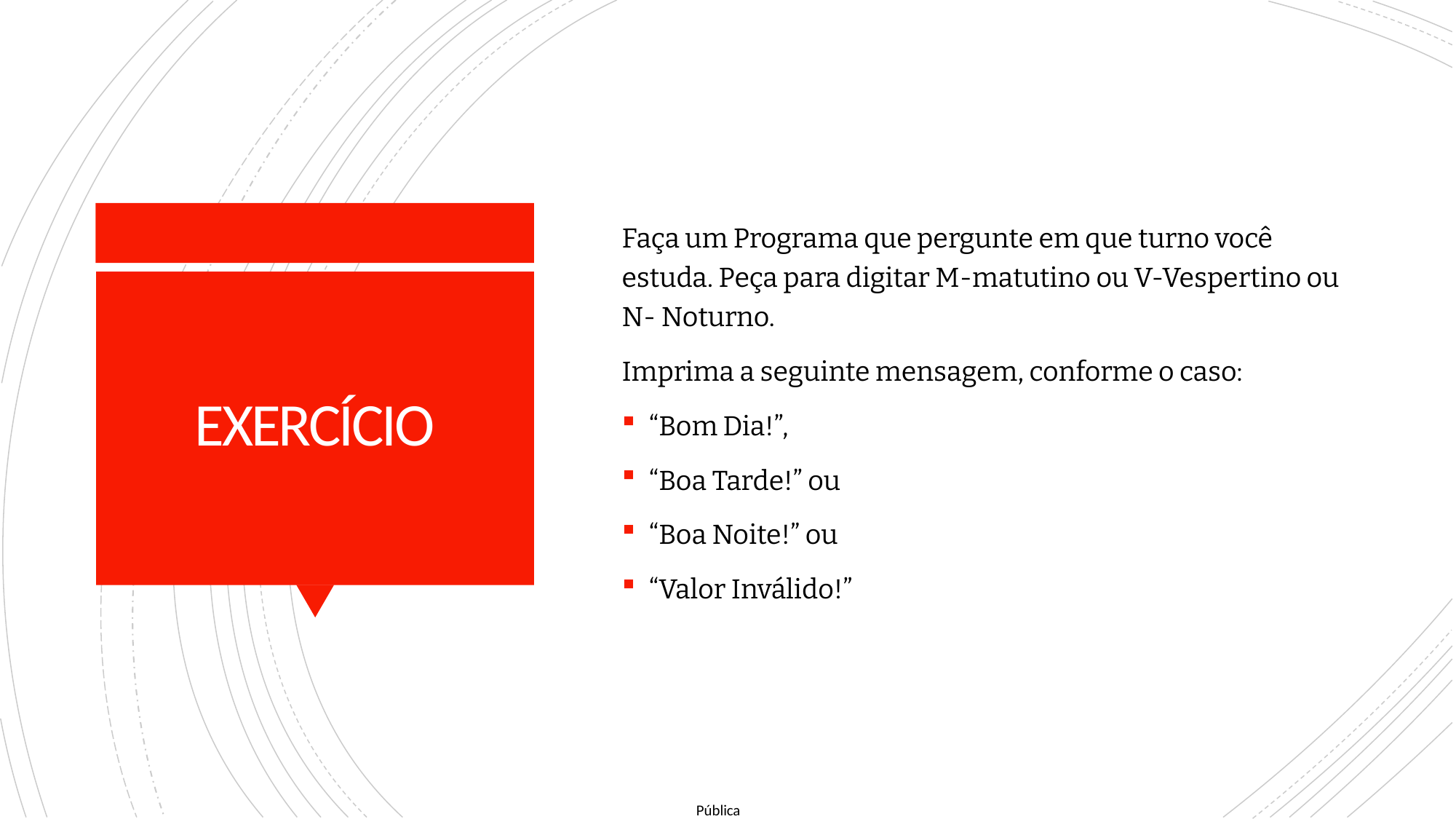

Faça um Programa que pergunte em que turno você estuda. Peça para digitar M-matutino ou V-Vespertino ou N- Noturno.
Imprima a seguinte mensagem, conforme o caso:
“Bom Dia!”,
“Boa Tarde!” ou
“Boa Noite!” ou
“Valor Inválido!”
# EXERCÍCIO